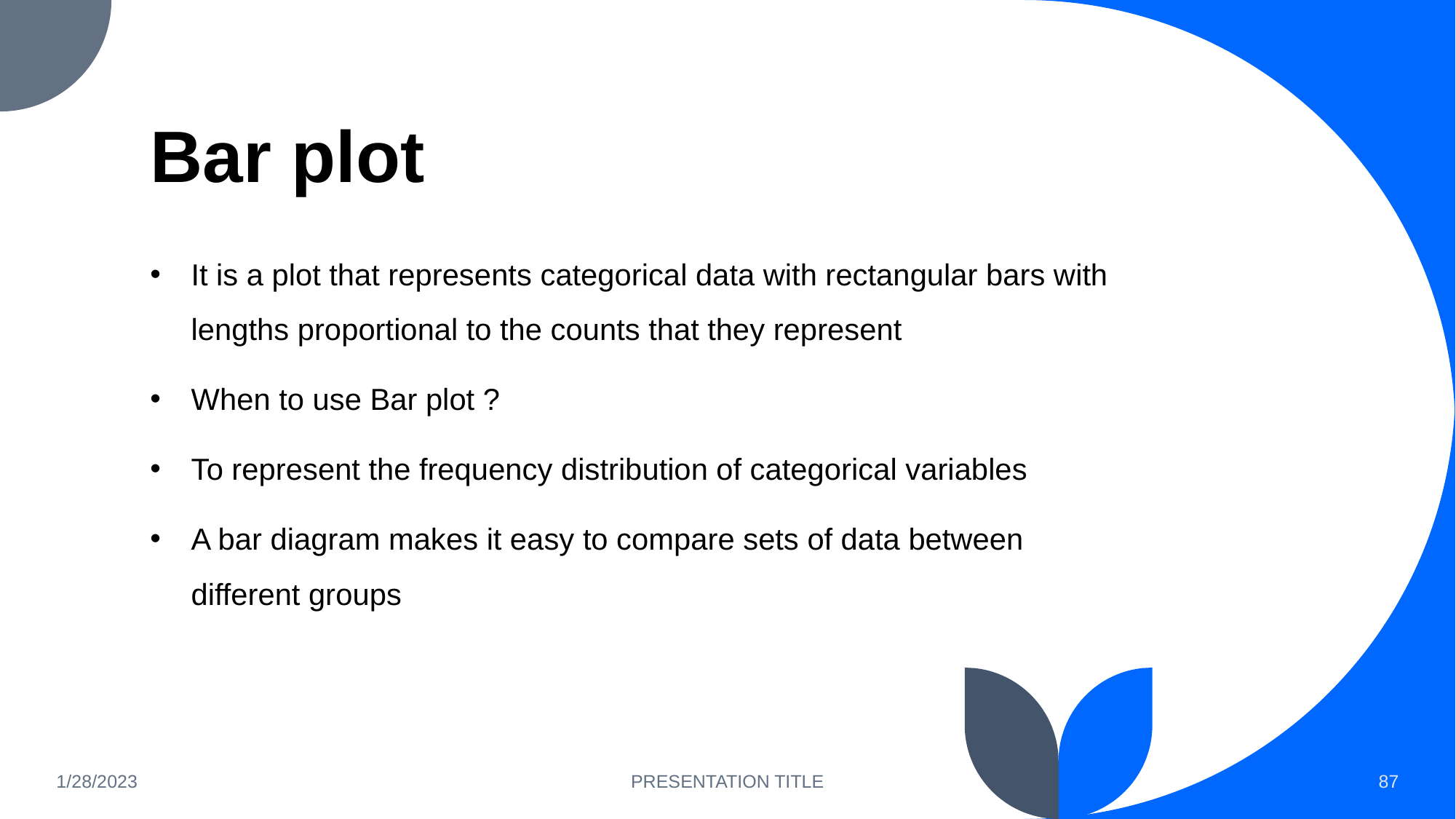

# Bar plot
It is a plot that represents categorical data with rectangular bars with lengths proportional to the counts that they represent
When to use Bar plot ?
To represent the frequency distribution of categorical variables
A bar diagram makes it easy to compare sets of data between different groups

1/28/2023
PRESENTATION TITLE
87